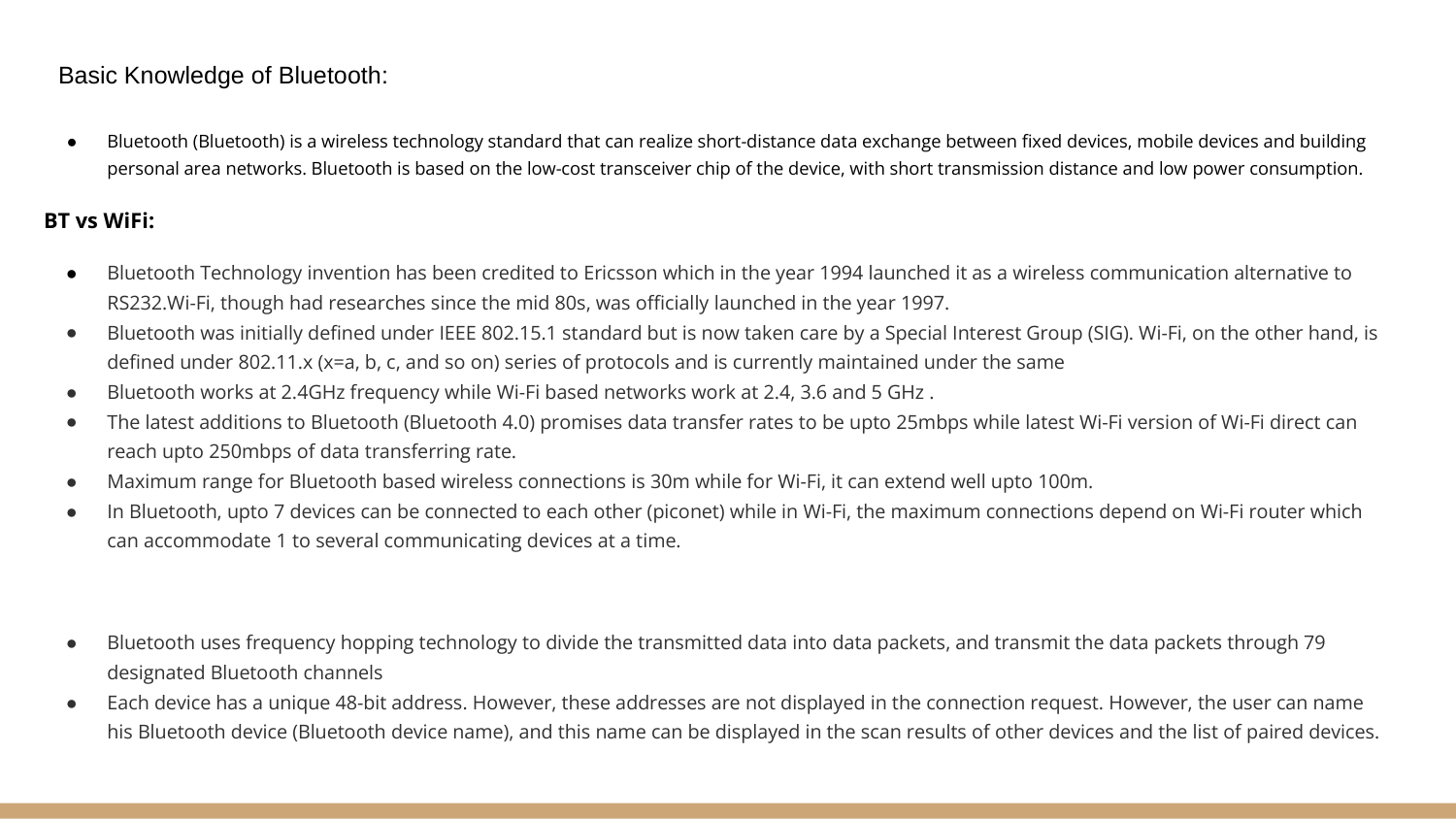

# Basic Knowledge of Bluetooth:
Bluetooth (Bluetooth) is a wireless technology standard that can realize short-distance data exchange between fixed devices, mobile devices and building personal area networks. Bluetooth is based on the low-cost transceiver chip of the device, with short transmission distance and low power consumption.
BT vs WiFi:
Bluetooth Technology invention has been credited to Ericsson which in the year 1994 launched it as a wireless communication alternative to RS232.Wi-Fi, though had researches since the mid 80s, was officially launched in the year 1997.
Bluetooth was initially defined under IEEE 802.15.1 standard but is now taken care by a Special Interest Group (SIG). Wi-Fi, on the other hand, is defined under 802.11.x (x=a, b, c, and so on) series of protocols and is currently maintained under the same
Bluetooth works at 2.4GHz frequency while Wi-Fi based networks work at 2.4, 3.6 and 5 GHz .
The latest additions to Bluetooth (Bluetooth 4.0) promises data transfer rates to be upto 25mbps while latest Wi-Fi version of Wi-Fi direct can reach upto 250mbps of data transferring rate.
Maximum range for Bluetooth based wireless connections is 30m while for Wi-Fi, it can extend well upto 100m.
In Bluetooth, upto 7 devices can be connected to each other (piconet) while in Wi-Fi, the maximum connections depend on Wi-Fi router which can accommodate 1 to several communicating devices at a time.

Bluetooth uses frequency hopping technology to divide the transmitted data into data packets, and transmit the data packets through 79 designated Bluetooth channels
Each device has a unique 48-bit address. However, these addresses are not displayed in the connection request. However, the user can name his Bluetooth device (Bluetooth device name), and this name can be displayed in the scan results of other devices and the list of paired devices.